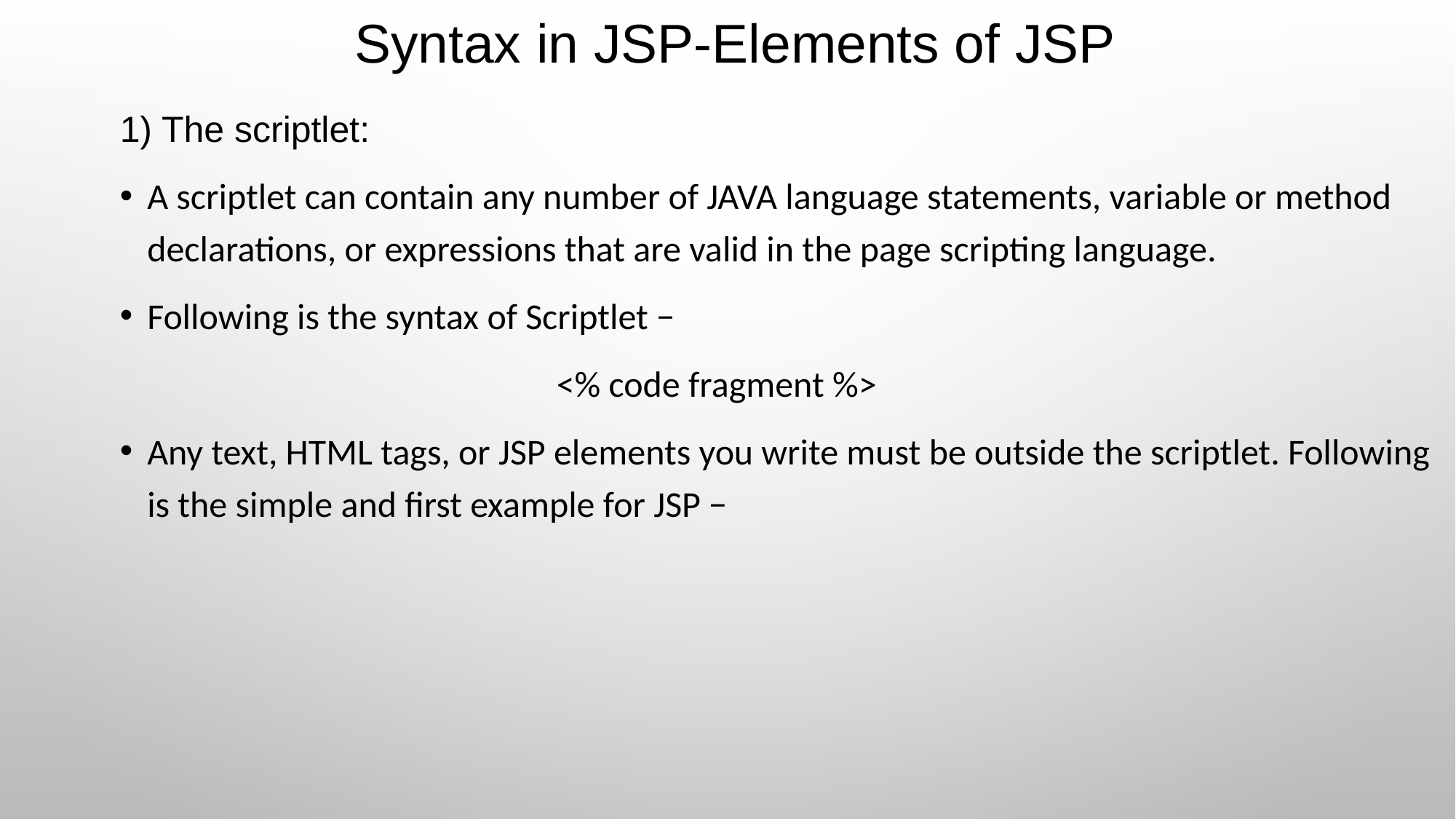

# Syntax in JSP-Elements of JSP
1) The scriptlet:
A scriptlet can contain any number of JAVA language statements, variable or method declarations, or expressions that are valid in the page scripting language.
Following is the syntax of Scriptlet −
				<% code fragment %>
Any text, HTML tags, or JSP elements you write must be outside the scriptlet. Following is the simple and first example for JSP −